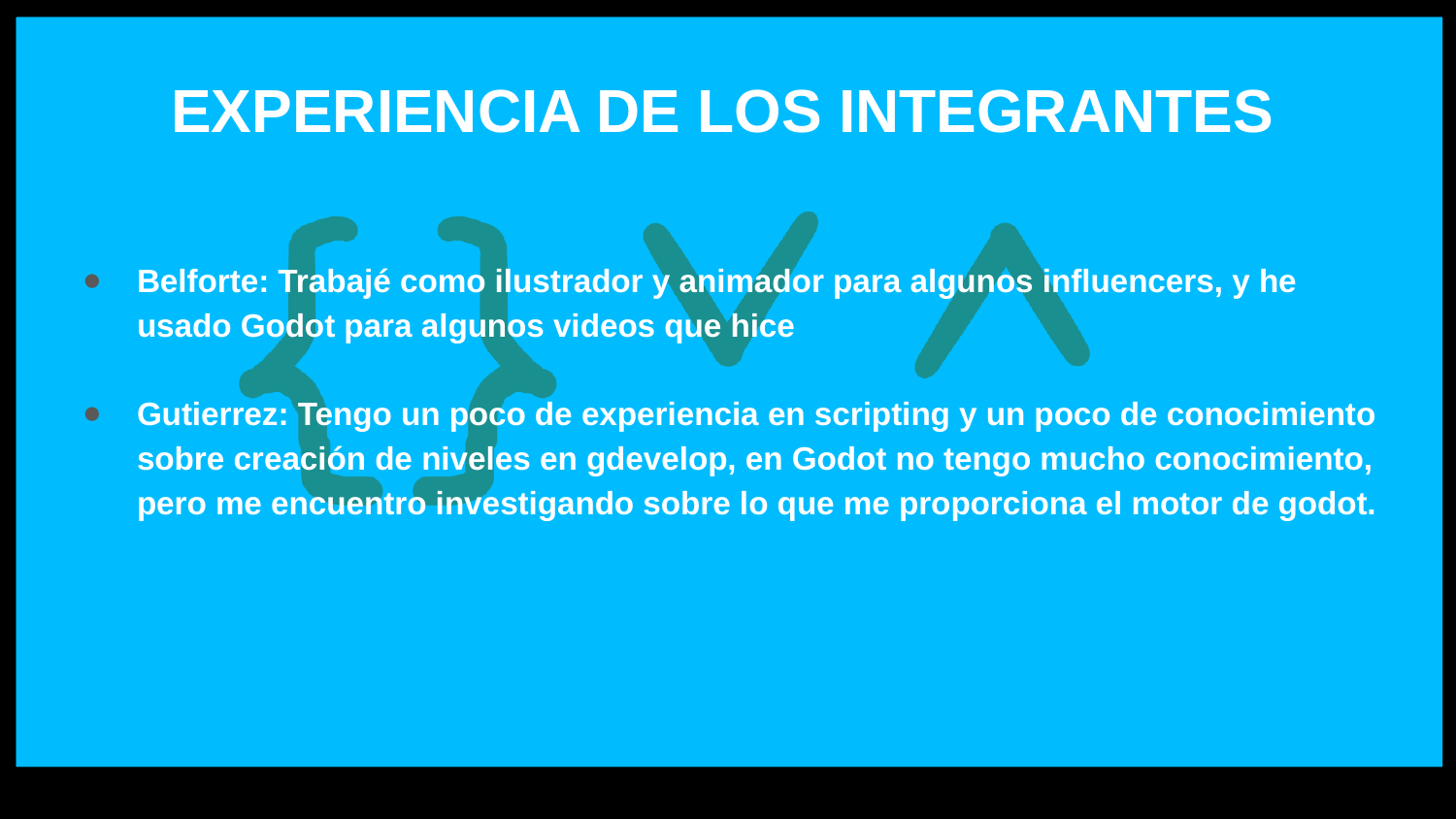

# EXPERIENCIA DE LOS INTEGRANTES
Belforte: Trabajé como ilustrador y animador para algunos influencers, y he usado Godot para algunos videos que hice

Gutierrez: Tengo un poco de experiencia en scripting y un poco de conocimiento sobre creación de niveles en gdevelop, en Godot no tengo mucho conocimiento, pero me encuentro investigando sobre lo que me proporciona el motor de godot.